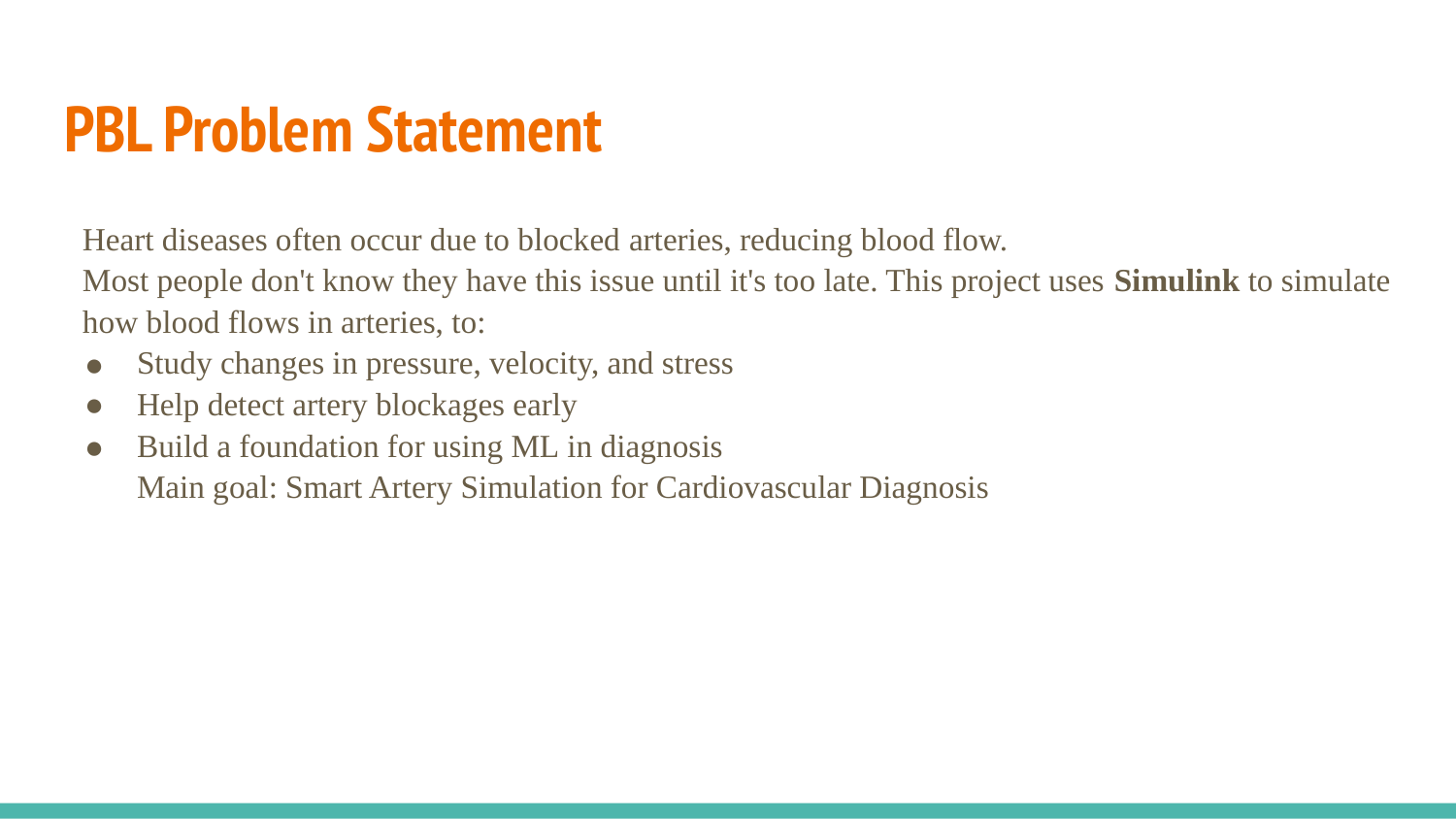

# PBL Problem Statement
Heart diseases often occur due to blocked arteries, reducing blood flow.
Most people don't know they have this issue until it's too late. This project uses Simulink to simulate how blood flows in arteries, to:
Study changes in pressure, velocity, and stress
Help detect artery blockages early
Build a foundation for using ML in diagnosis
Main goal: Smart Artery Simulation for Cardiovascular Diagnosis